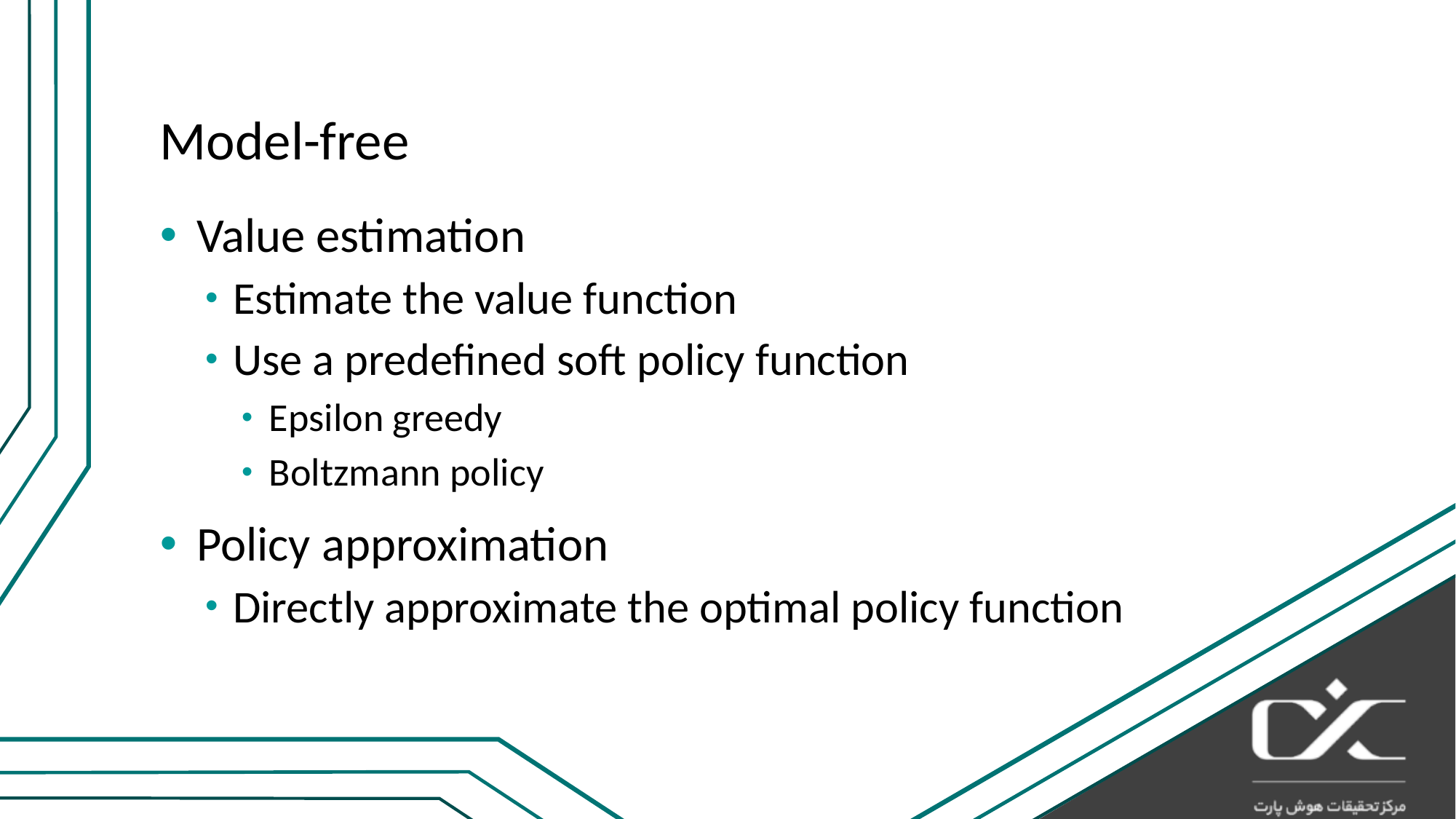

# Model-free
Value estimation
Estimate the value function
Use a predefined soft policy function
Epsilon greedy
Boltzmann policy
Policy approximation
Directly approximate the optimal policy function